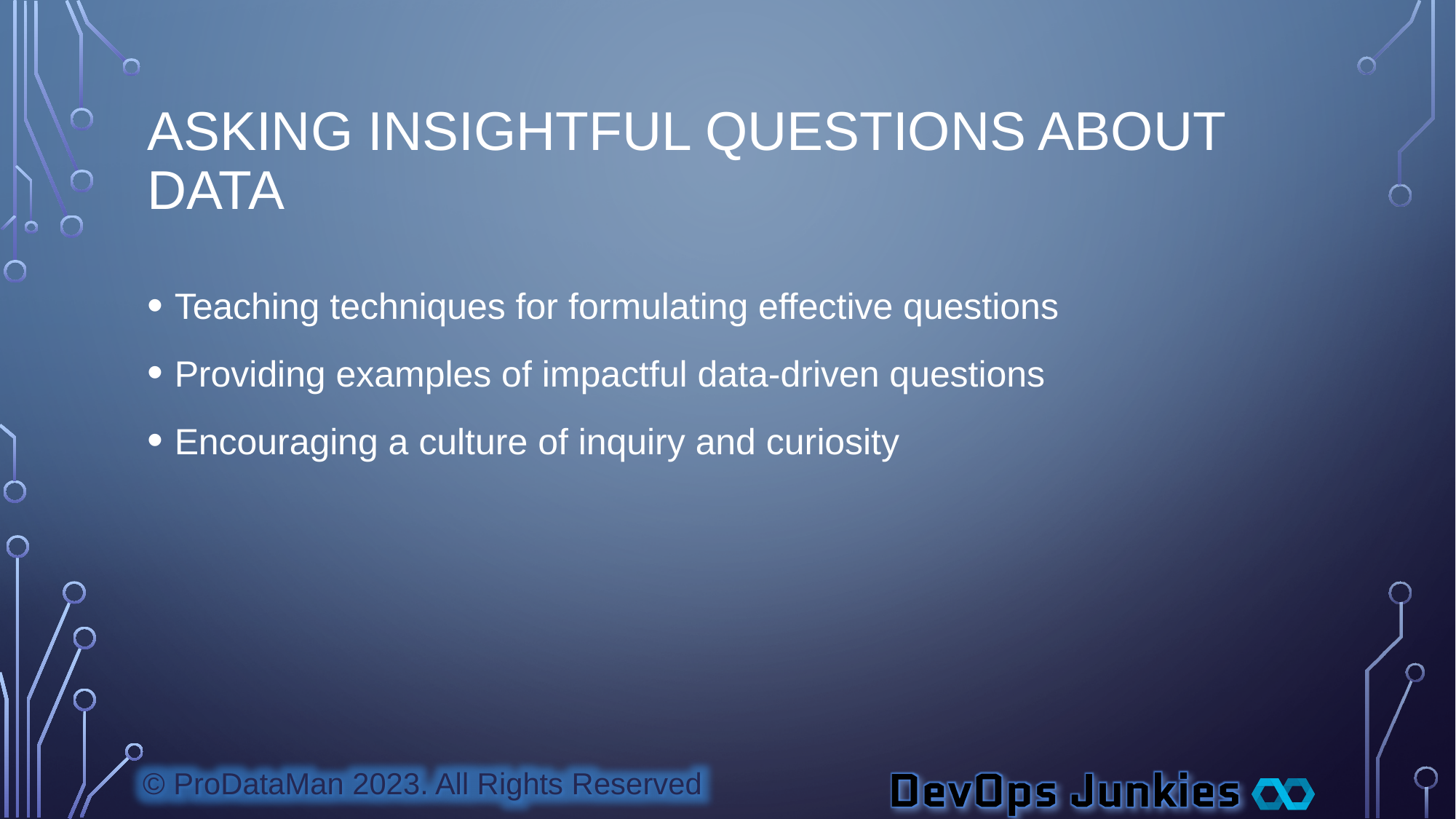

# Asking Insightful Questions about Data
Teaching techniques for formulating effective questions
Providing examples of impactful data-driven questions
Encouraging a culture of inquiry and curiosity